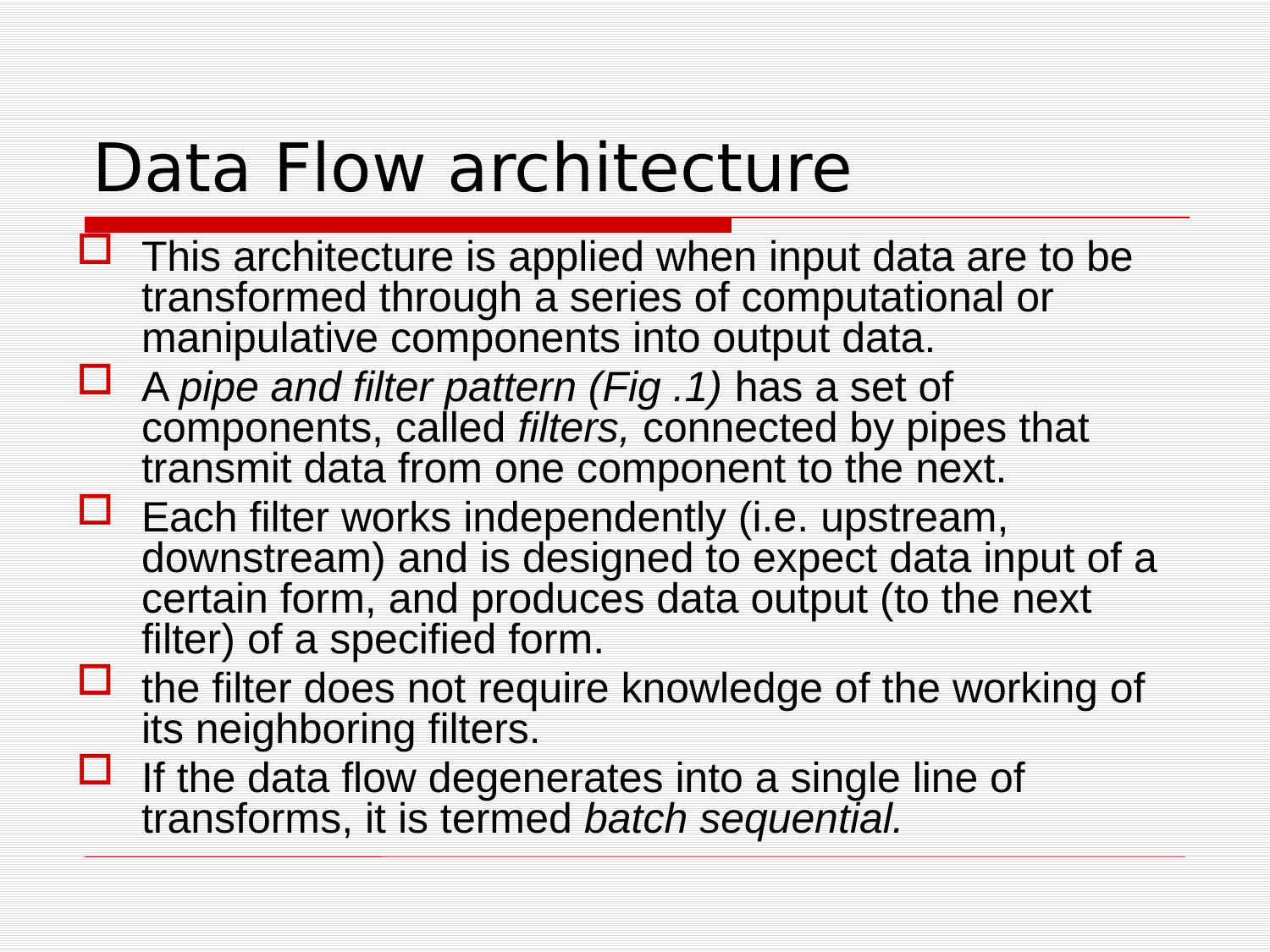

# Data Flow architecture
This architecture is applied when input data are to be transformed through a series of computational or manipulative components into output data.
A pipe and filter pattern (Fig .1) has a set of components, called filters, connected by pipes that transmit data from one component to the next.
Each filter works independently (i.e. upstream, downstream) and is designed to expect data input of a certain form, and produces data output (to the next filter) of a specified form.
the filter does not require knowledge of the working of its neighboring filters.
If the data flow degenerates into a single line of transforms, it is termed batch sequential.